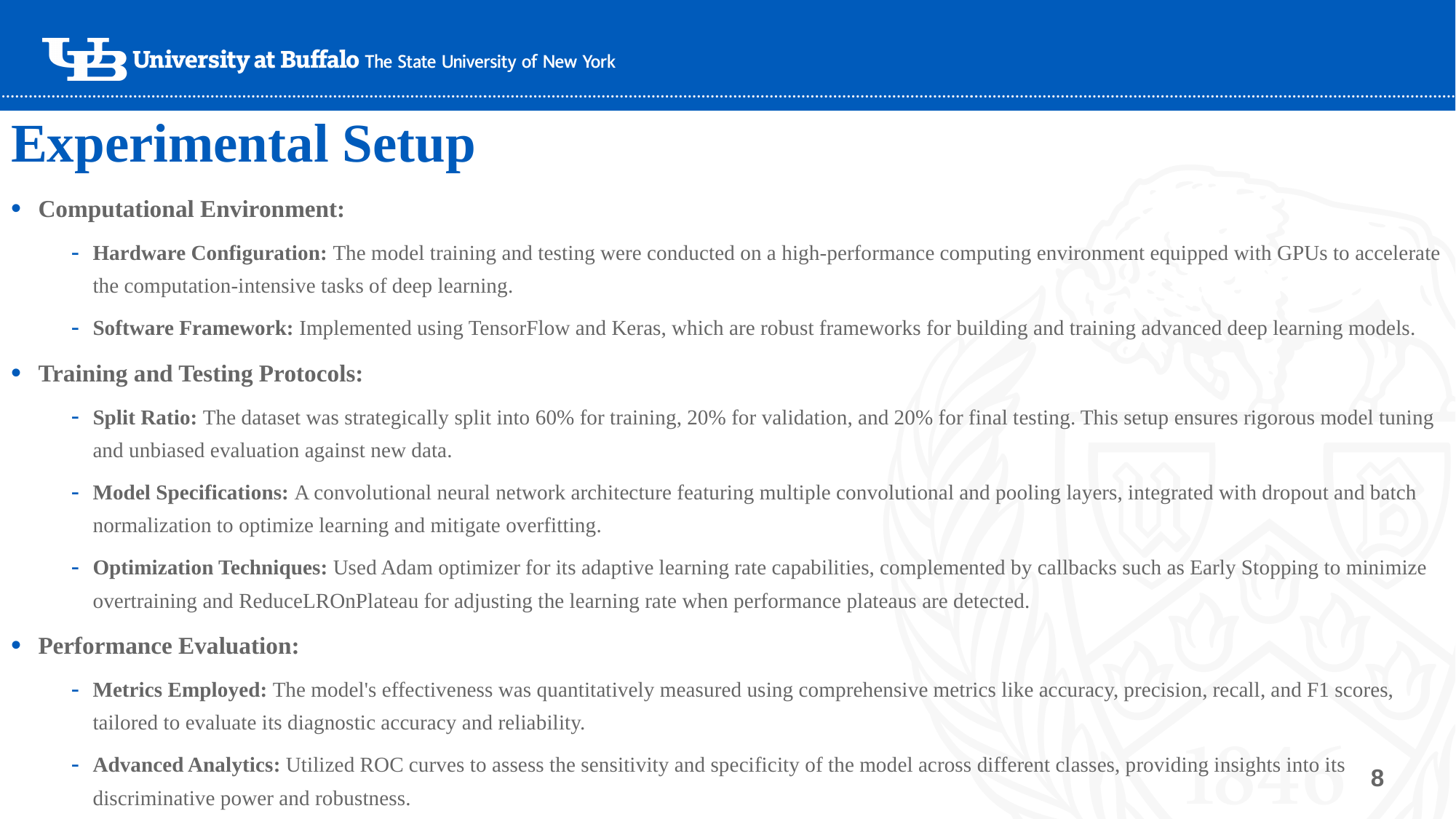

# Experimental Setup
Computational Environment:
Hardware Configuration: The model training and testing were conducted on a high-performance computing environment equipped with GPUs to accelerate the computation-intensive tasks of deep learning.
Software Framework: Implemented using TensorFlow and Keras, which are robust frameworks for building and training advanced deep learning models.
Training and Testing Protocols:
Split Ratio: The dataset was strategically split into 60% for training, 20% for validation, and 20% for final testing. This setup ensures rigorous model tuning and unbiased evaluation against new data.
Model Specifications: A convolutional neural network architecture featuring multiple convolutional and pooling layers, integrated with dropout and batch normalization to optimize learning and mitigate overfitting.
Optimization Techniques: Used Adam optimizer for its adaptive learning rate capabilities, complemented by callbacks such as Early Stopping to minimize overtraining and ReduceLROnPlateau for adjusting the learning rate when performance plateaus are detected.
Performance Evaluation:
Metrics Employed: The model's effectiveness was quantitatively measured using comprehensive metrics like accuracy, precision, recall, and F1 scores, tailored to evaluate its diagnostic accuracy and reliability.
Advanced Analytics: Utilized ROC curves to assess the sensitivity and specificity of the model across different classes, providing insights into its discriminative power and robustness.
8